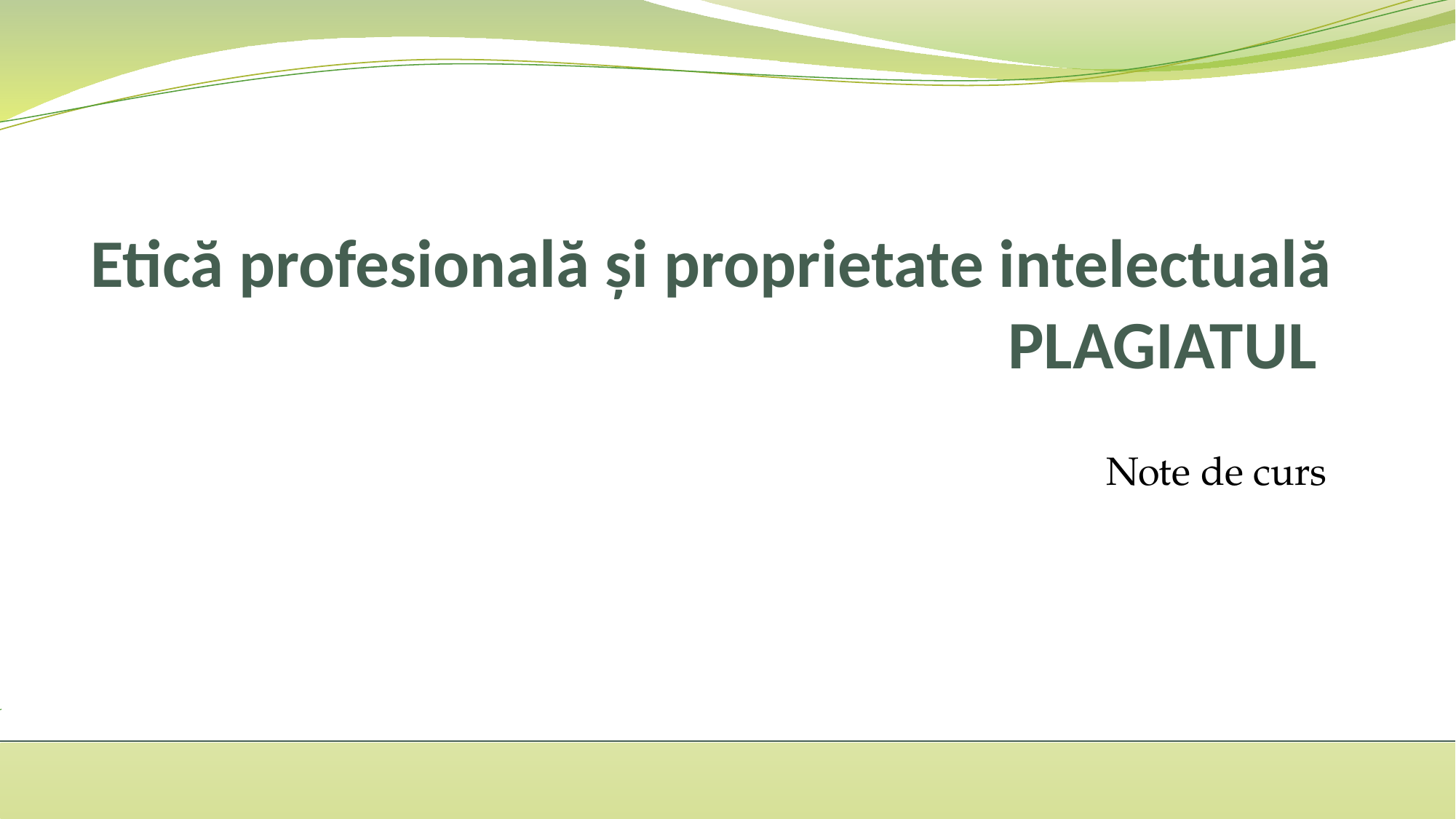

# Etică profesională și proprietate intelectuală PLAGIATUL

Note de curs